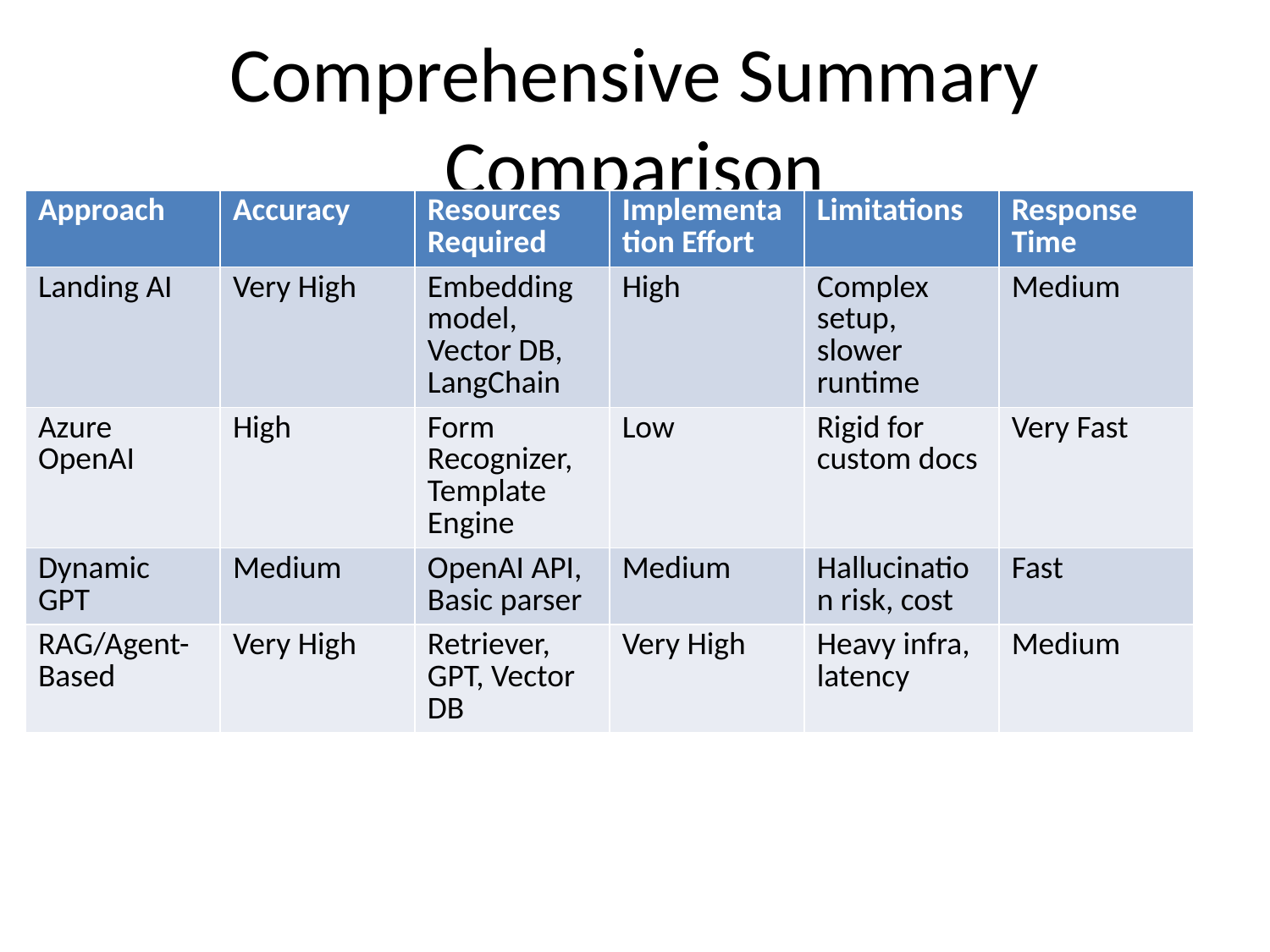

# Comprehensive Summary Comparison
| Approach | Accuracy | Resources Required | Implementation Effort | Limitations | Response Time |
| --- | --- | --- | --- | --- | --- |
| Landing AI | Very High | Embedding model, Vector DB, LangChain | High | Complex setup, slower runtime | Medium |
| Azure OpenAI | High | Form Recognizer, Template Engine | Low | Rigid for custom docs | Very Fast |
| Dynamic GPT | Medium | OpenAI API, Basic parser | Medium | Hallucination risk, cost | Fast |
| RAG/Agent-Based | Very High | Retriever, GPT, Vector DB | Very High | Heavy infra, latency | Medium |